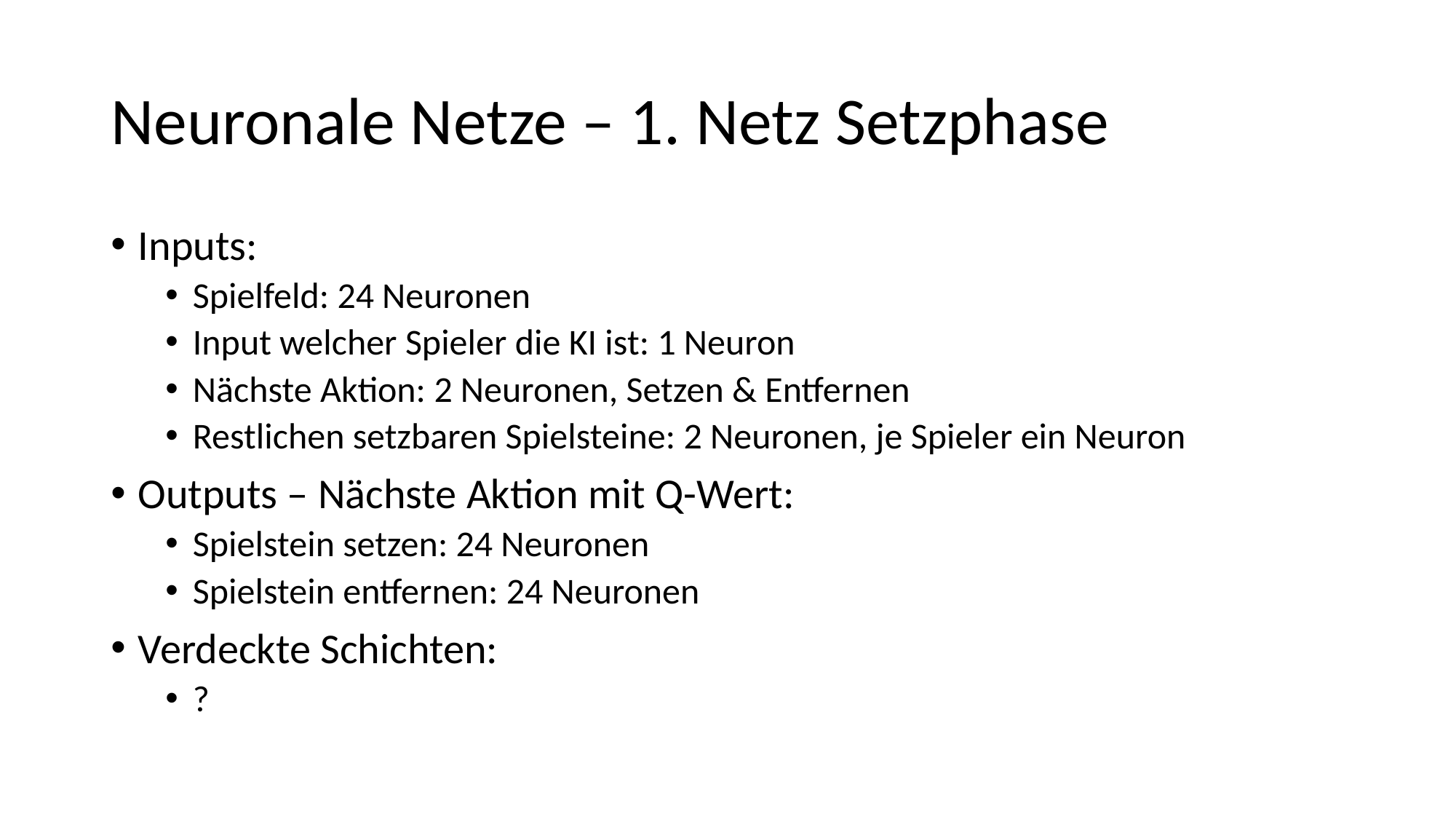

# Neuronale Netze – 1. Netz Setzphase
Inputs:
Spielfeld: 24 Neuronen
Input welcher Spieler die KI ist: 1 Neuron
Nächste Aktion: 2 Neuronen, Setzen & Entfernen
Restlichen setzbaren Spielsteine: 2 Neuronen, je Spieler ein Neuron
Outputs – Nächste Aktion mit Q-Wert:
Spielstein setzen: 24 Neuronen
Spielstein entfernen: 24 Neuronen
Verdeckte Schichten:
?